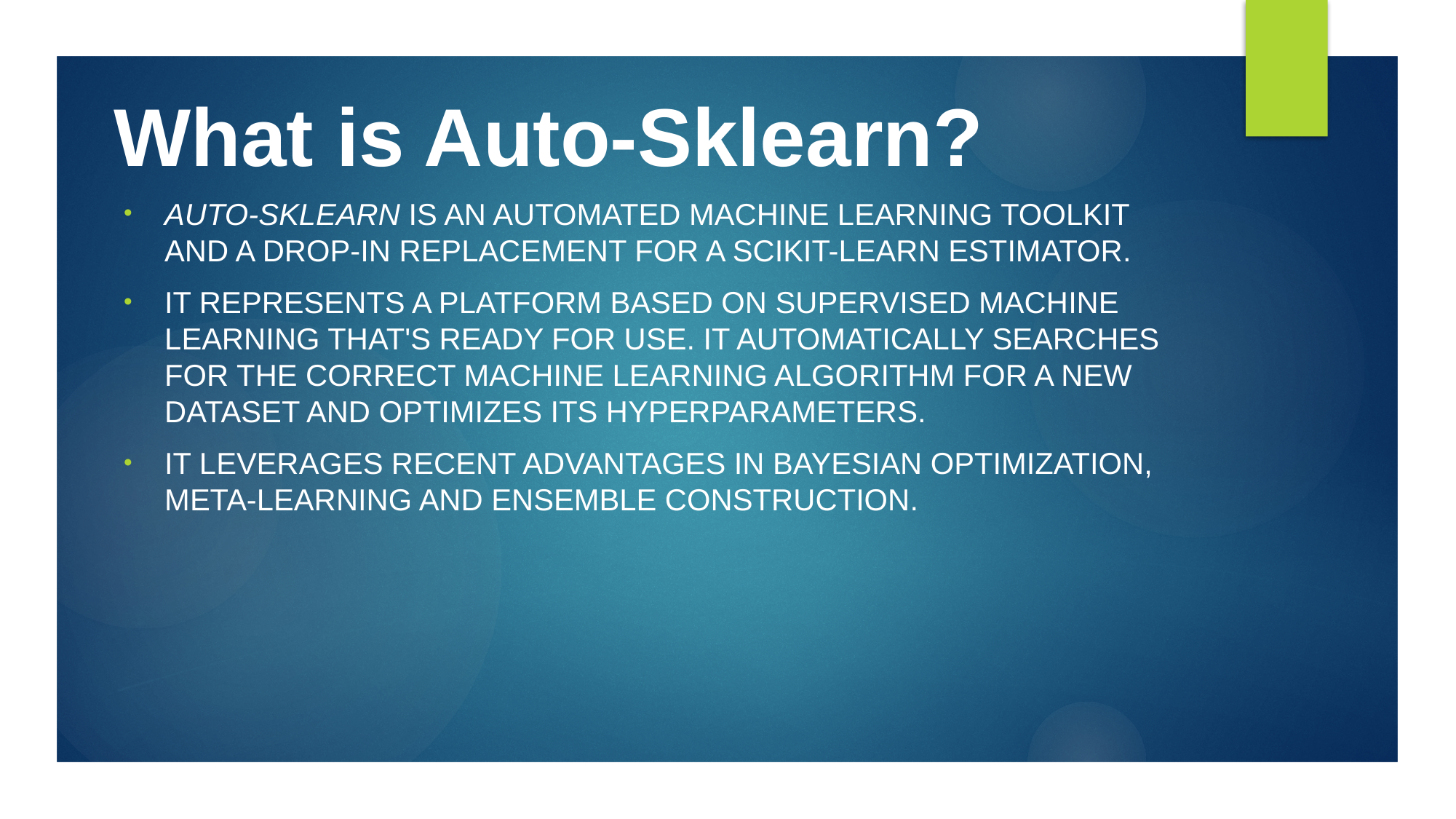

What is Auto-Sklearn?
auto-sklearn is an automated machine learning toolkit and a drop-in replacement for a scikit-learn estimator.
It represents a platform based on supervised machine learning that's ready for use. It automatically searches for the correct machine learning algorithm for a new dataset and optimizes its hyperparameters.
It leverages recent advantages in Bayesian optimization, meta-learning and ensemble construction.
#